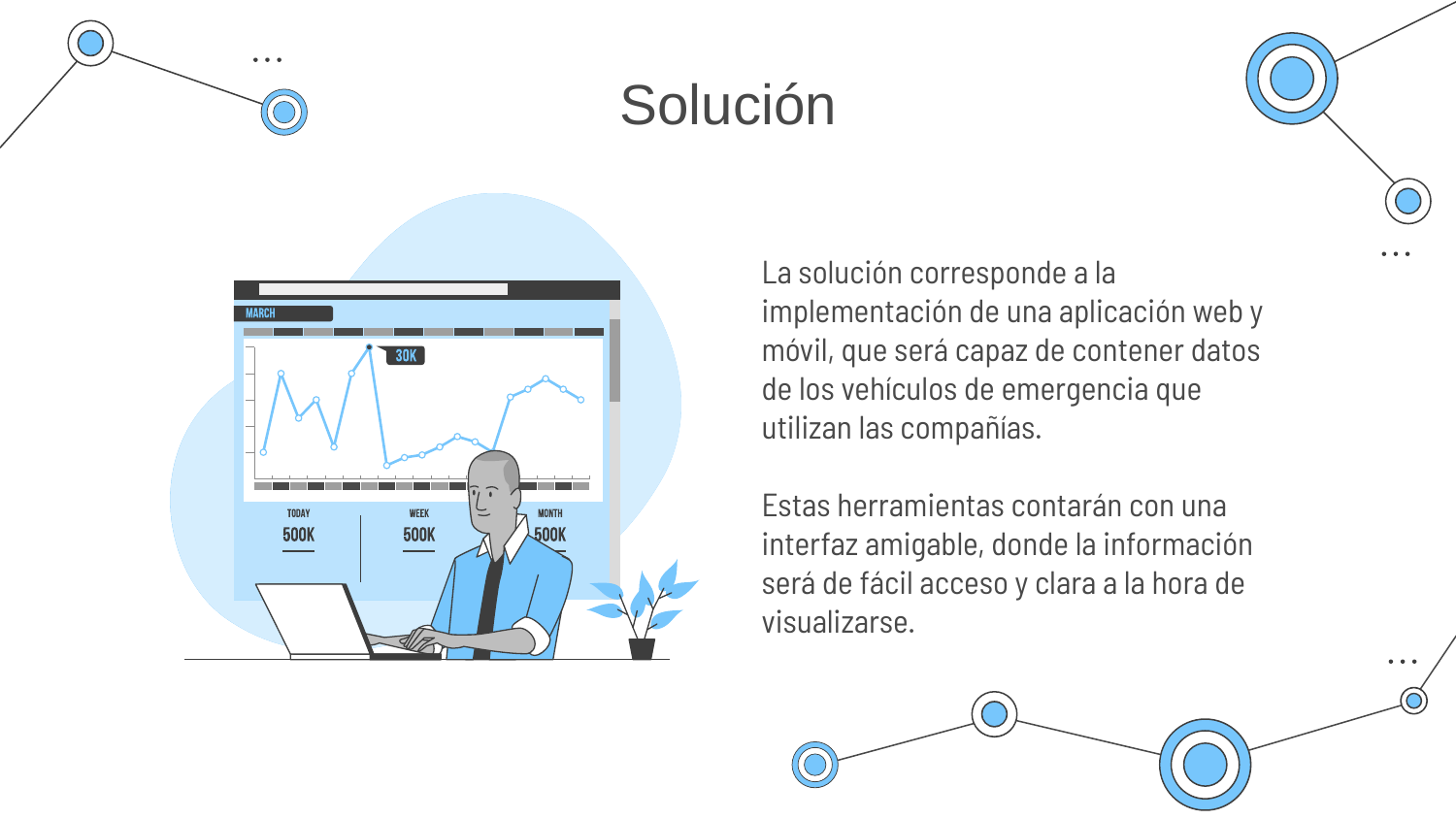

# Solución

La solución corresponde a la implementación de una aplicación web y móvil, que será capaz de contener datos de los vehículos de emergencia que utilizan las compañías.

Estas herramientas contarán con una interfaz amigable, donde la información será de fácil acceso y clara a la hora de visualizarse.